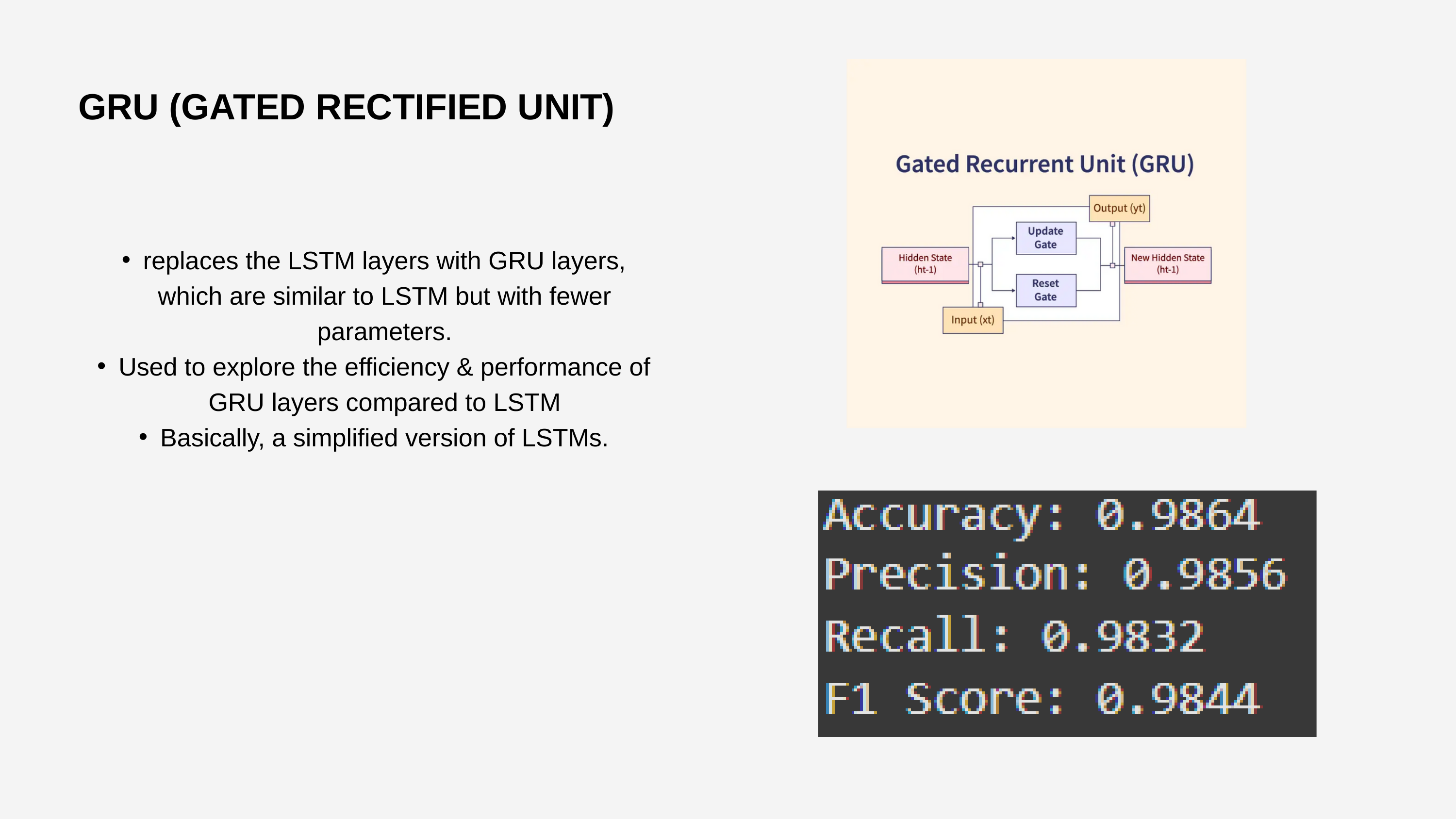

GRU (GATED RECTIFIED UNIT)
replaces the LSTM layers with GRU layers, which are similar to LSTM but with fewer parameters.
Used to explore the efficiency & performance of GRU layers compared to LSTM
Basically, a simplified version of LSTMs.